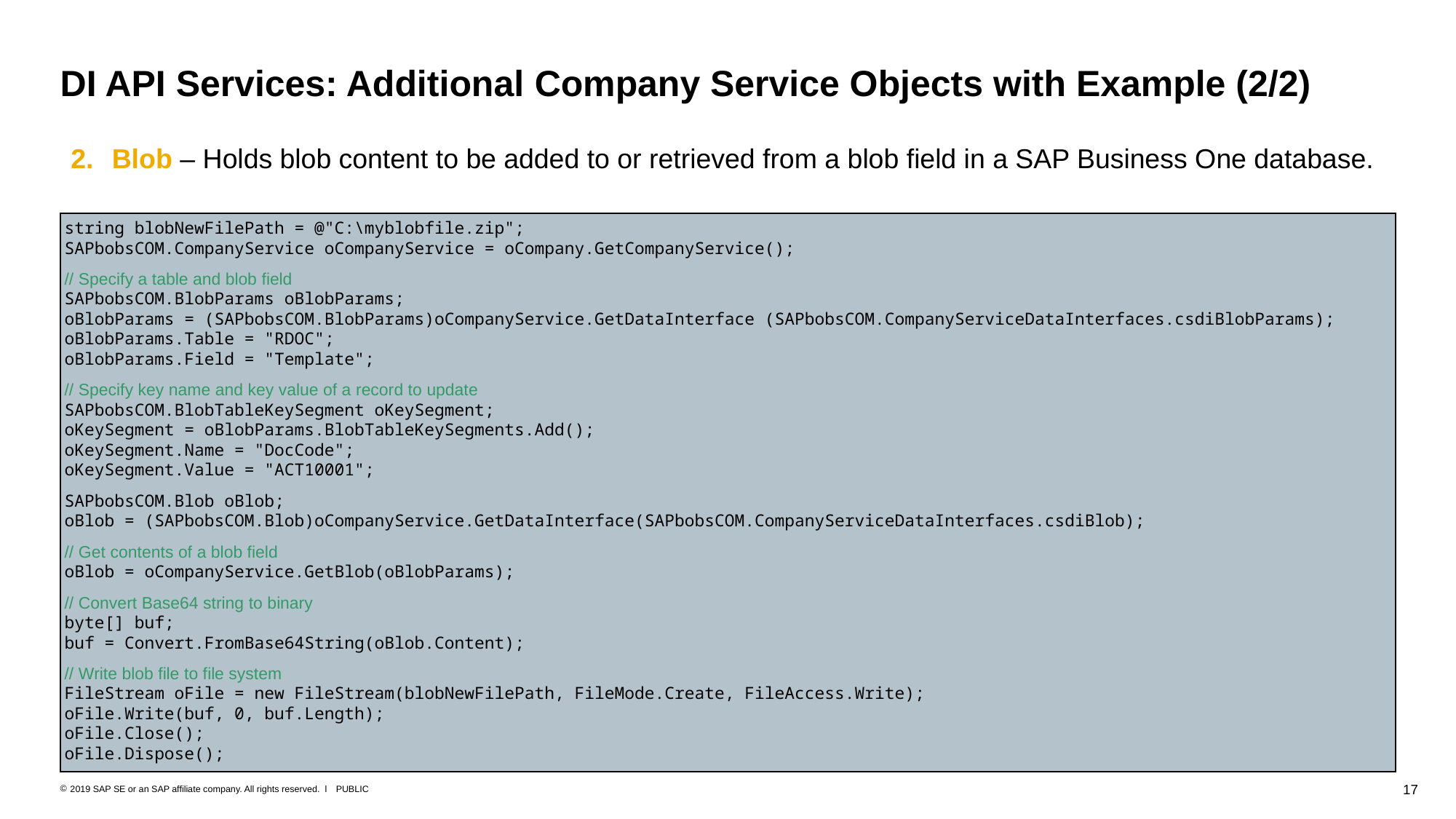

# DI API Services: Additional Company Service Objects with Example (2/2)
Blob – Holds blob content to be added to or retrieved from a blob field in a SAP Business One database.
string blobNewFilePath = @"C:\myblobfile.zip";
SAPbobsCOM.CompanyService oCompanyService = oCompany.GetCompanyService();

// Specify a table and blob field
SAPbobsCOM.BlobParams oBlobParams;
oBlobParams = (SAPbobsCOM.BlobParams)oCompanyService.GetDataInterface (SAPbobsCOM.CompanyServiceDataInterfaces.csdiBlobParams);
oBlobParams.Table = "RDOC";
oBlobParams.Field = "Template";

// Specify key name and key value of a record to update
SAPbobsCOM.BlobTableKeySegment oKeySegment;
oKeySegment = oBlobParams.BlobTableKeySegments.Add();
oKeySegment.Name = "DocCode";
oKeySegment.Value = "ACT10001";

SAPbobsCOM.Blob oBlob;
oBlob = (SAPbobsCOM.Blob)oCompanyService.GetDataInterface(SAPbobsCOM.CompanyServiceDataInterfaces.csdiBlob);

// Get contents of a blob field
oBlob = oCompanyService.GetBlob(oBlobParams);

// Convert Base64 string to binary
byte[] buf;
buf = Convert.FromBase64String(oBlob.Content);

// Write blob file to file system
FileStream oFile = new FileStream(blobNewFilePath, FileMode.Create, FileAccess.Write);
oFile.Write(buf, 0, buf.Length);
oFile.Close();
oFile.Dispose();